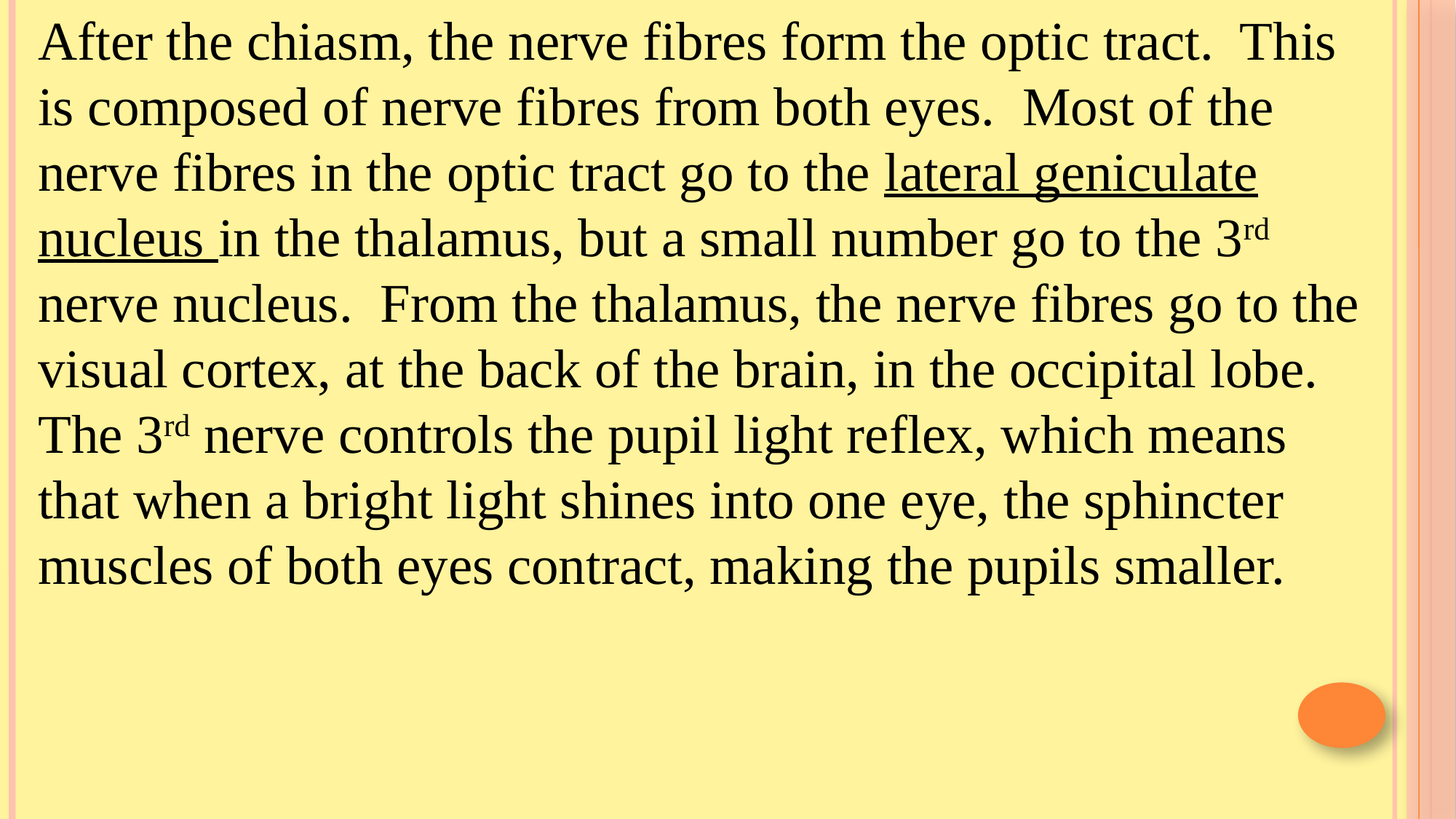

After the chiasm, the nerve fibres form the optic tract.  This is composed of nerve fibres from both eyes.  Most of the nerve fibres in the optic tract go to the lateral geniculate nucleus in the thalamus, but a small number go to the 3rd nerve nucleus.  From the thalamus, the nerve fibres go to the visual cortex, at the back of the brain, in the occipital lobe.
The 3rd nerve controls the pupil light reflex, which means that when a bright light shines into one eye, the sphincter muscles of both eyes contract, making the pupils smaller.